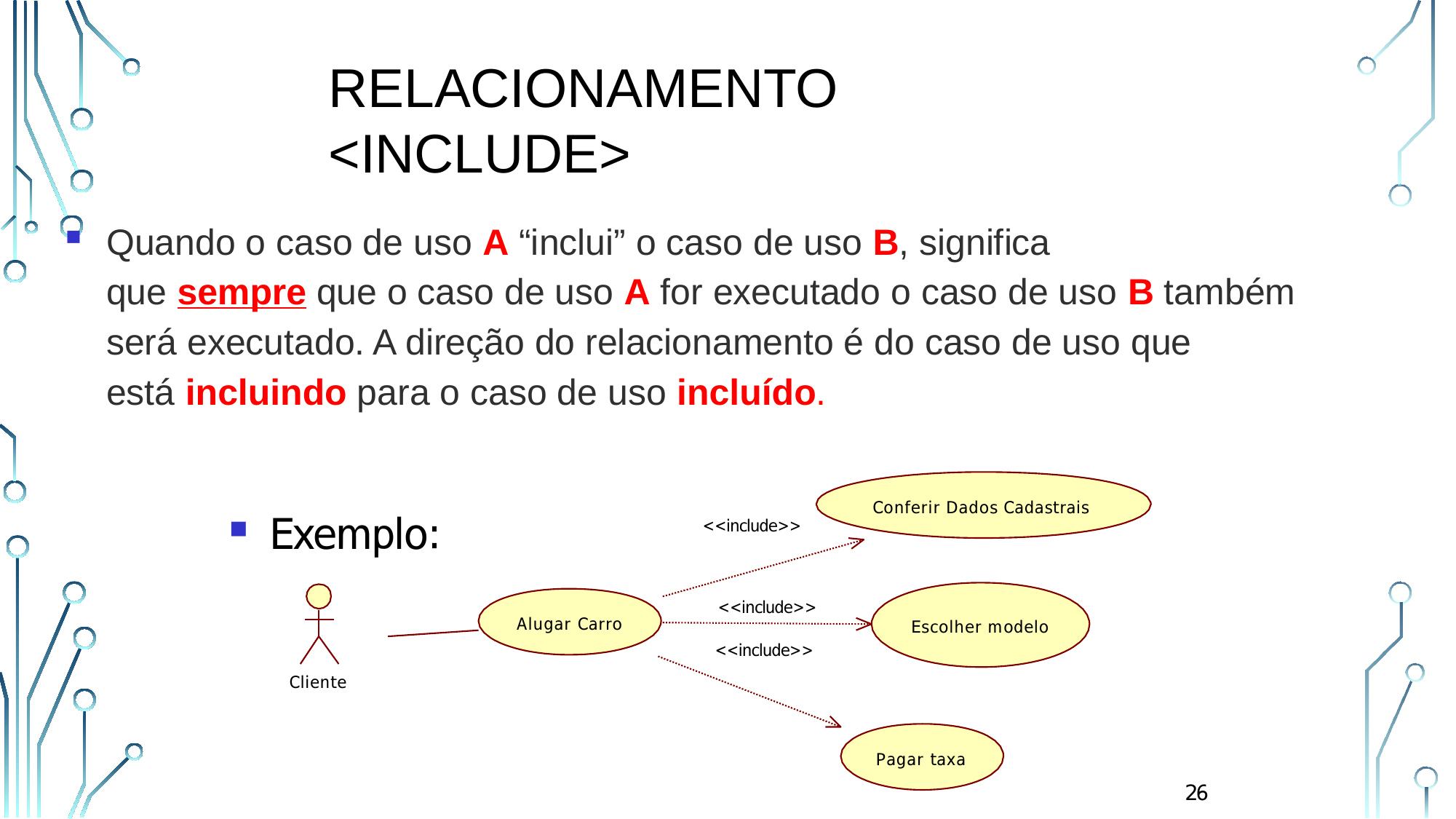

# Relacionamento	<include>
Quando o caso de uso A “inclui” o caso de uso B, significa que sempre que o caso de uso A for executado o caso de uso B também será executado. A direção do relacionamento é do caso de uso que está incluindo para o caso de uso incluído.

Conferir Dados Cadastrais
Exemplo:
<<include>>

<<include>>
Alugar Carro
Escolher modelo

<<include>>

Cliente
Pagar taxa
26